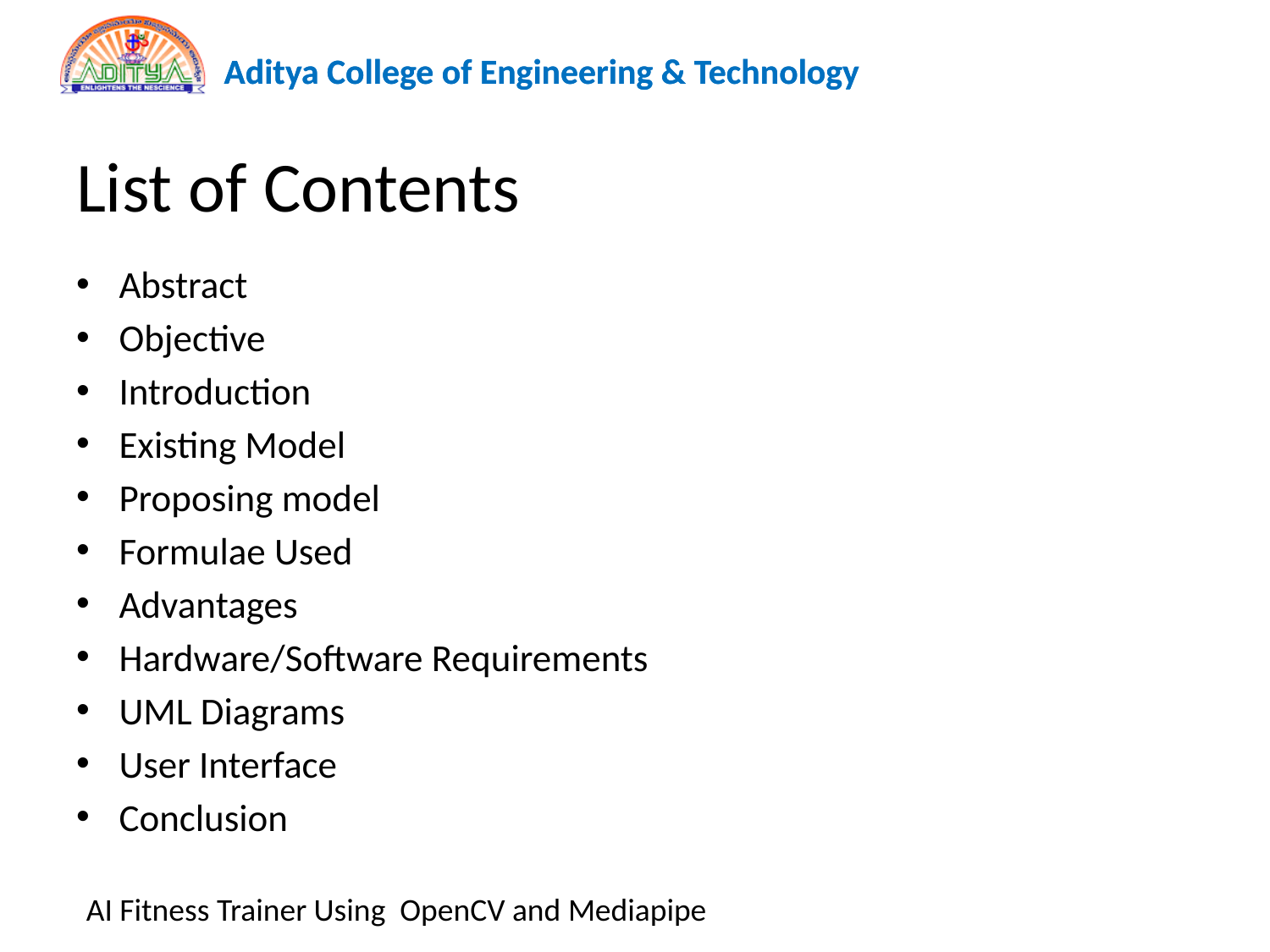

# List of Contents
Abstract
Objective
Introduction
Existing Model
Proposing model
Formulae Used
Advantages
Hardware/Software Requirements
UML Diagrams
User Interface
Conclusion

2
AI Fitness Trainer Using  OpenCV and Mediapipe